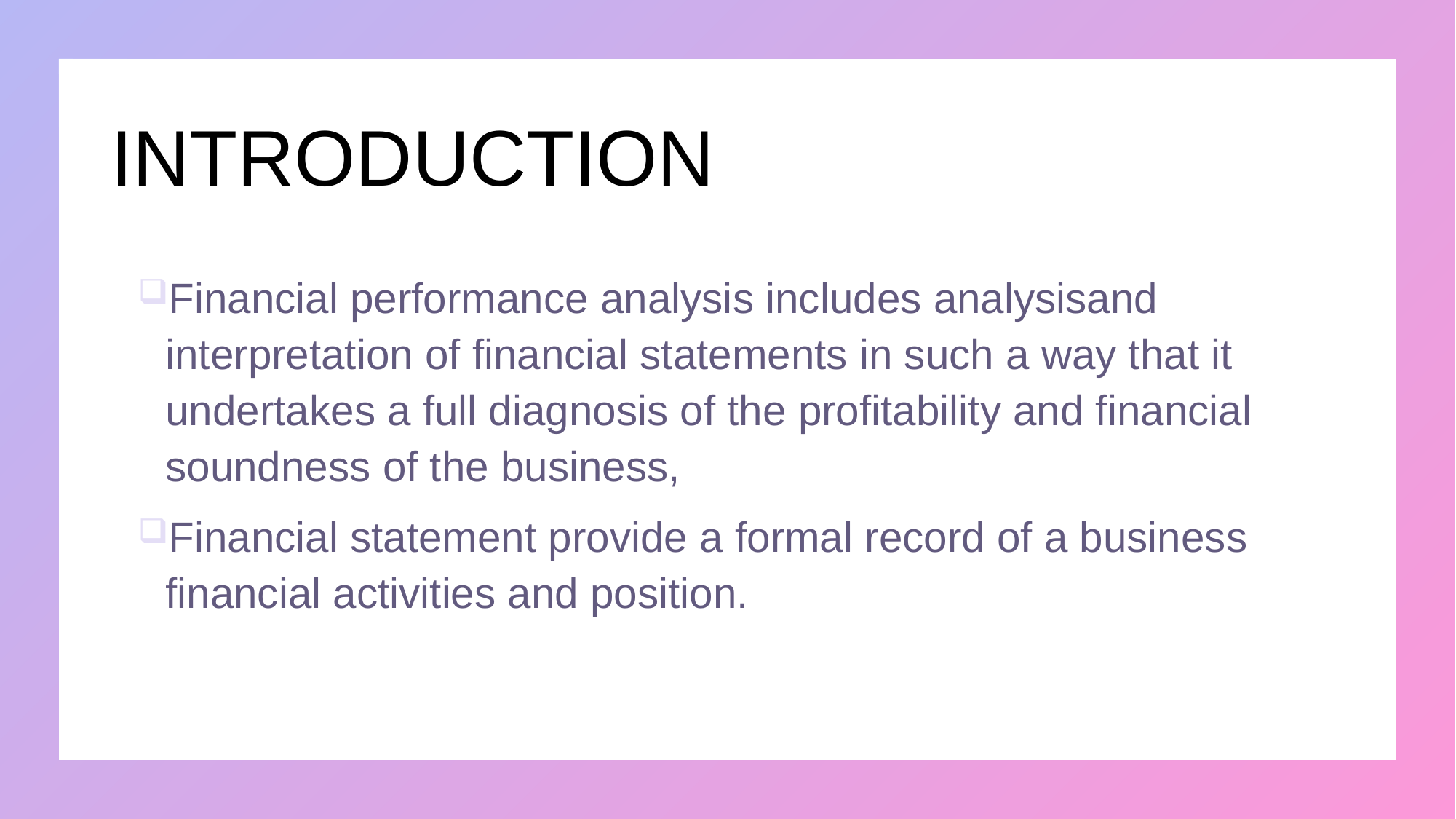

# INTRODUCTION
Financial performance analysis includes analysisand interpretation of financial statements in such a way that it undertakes a full diagnosis of the profitability and financial soundness of the business,
Financial statement provide a formal record of a business financial activities and position.